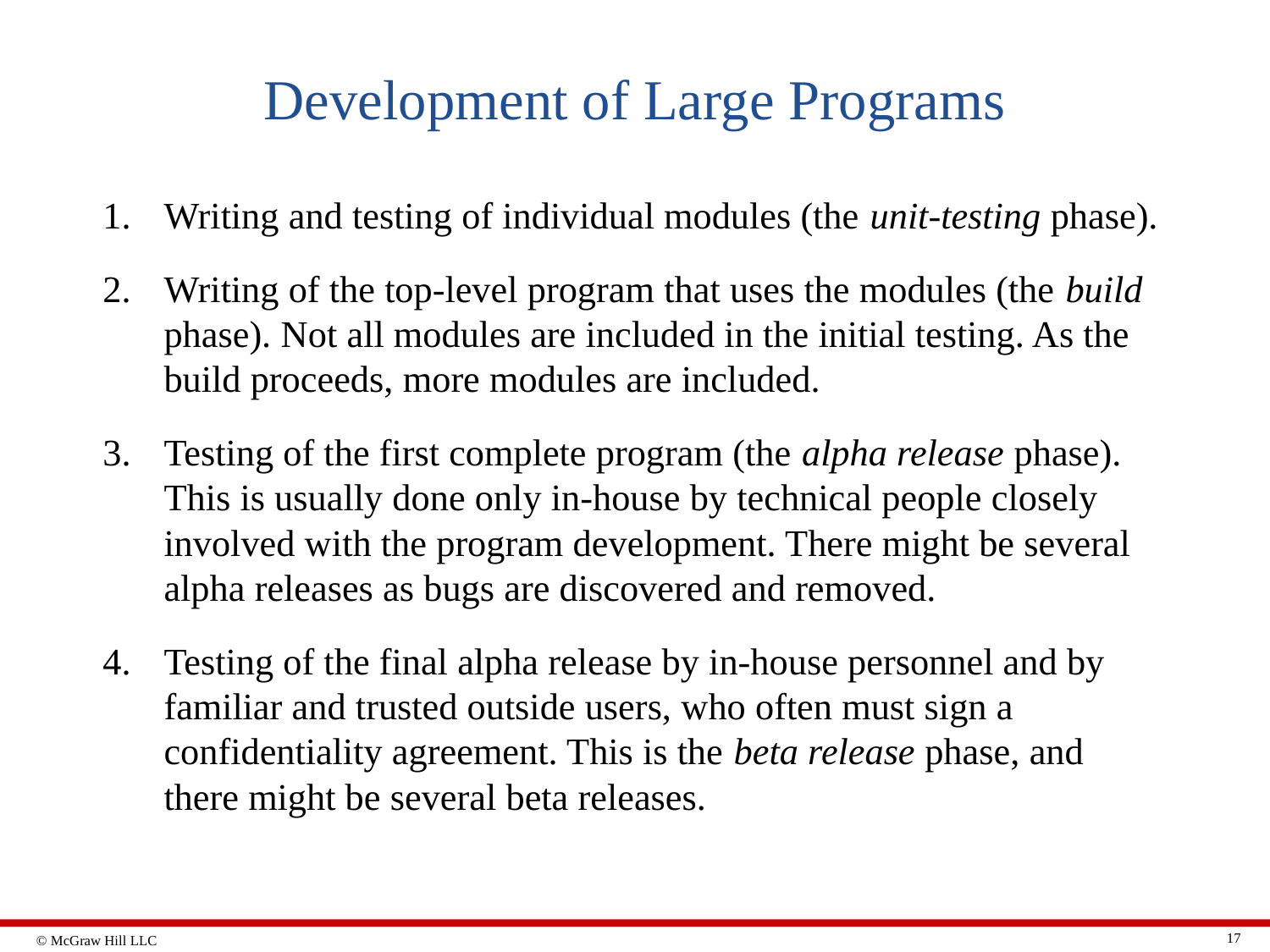

# Development of Large Programs
Writing and testing of individual modules (the unit-testing phase).
Writing of the top-level program that uses the modules (the build phase). Not all modules are included in the initial testing. As the build proceeds, more modules are included.
Testing of the first complete program (the alpha release phase). This is usually done only in-house by technical people closely involved with the program development. There might be several alpha releases as bugs are discovered and removed.
Testing of the final alpha release by in-house personnel and by familiar and trusted outside users, who often must sign a confidentiality agreement. This is the beta release phase, and there might be several beta releases.
17